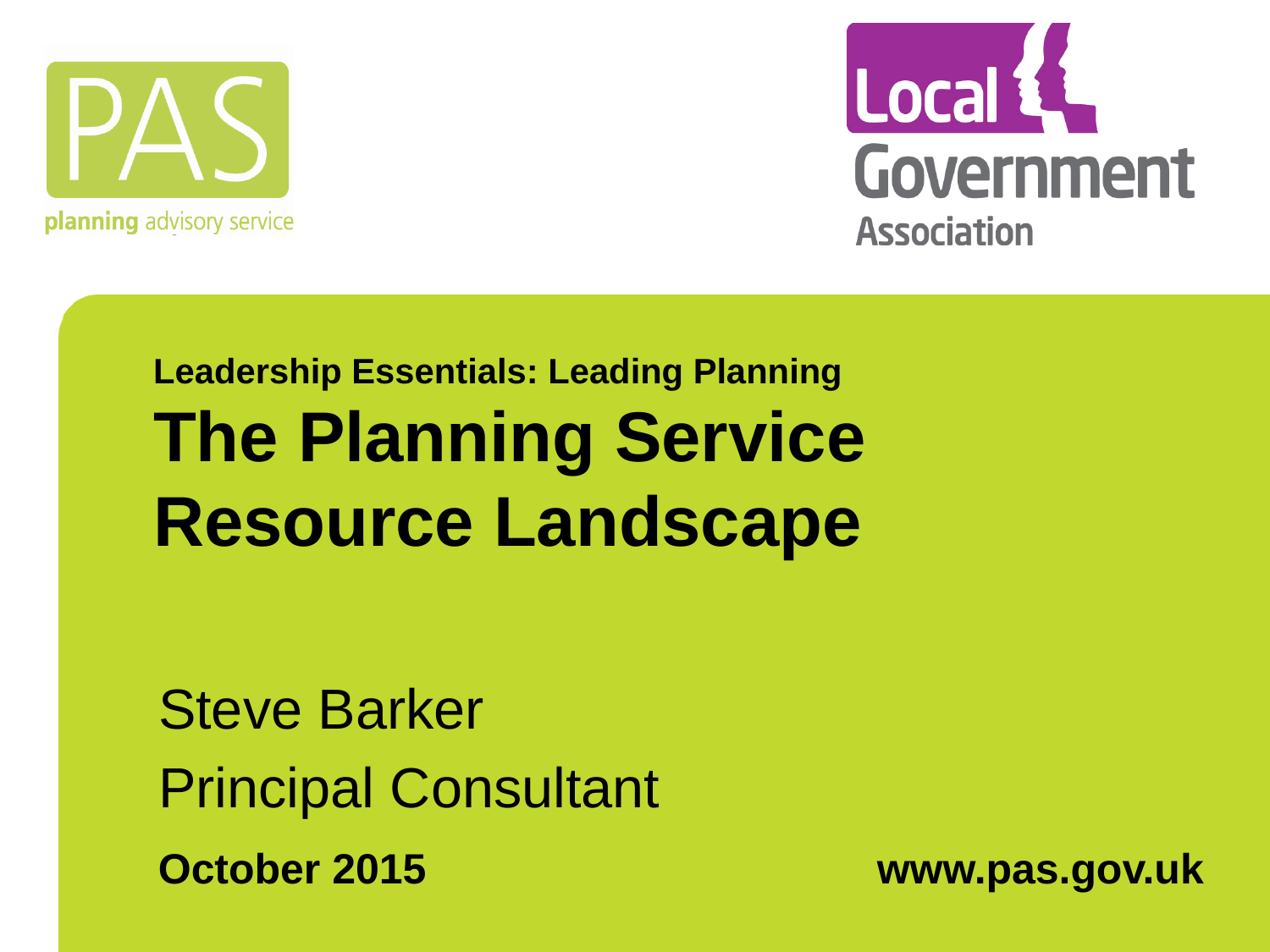

# Leadership Essentials: Leading Planning The Planning Service Resource Landscape
Steve Barker
Principal Consultant
www.pas.gov.uk
October 2015